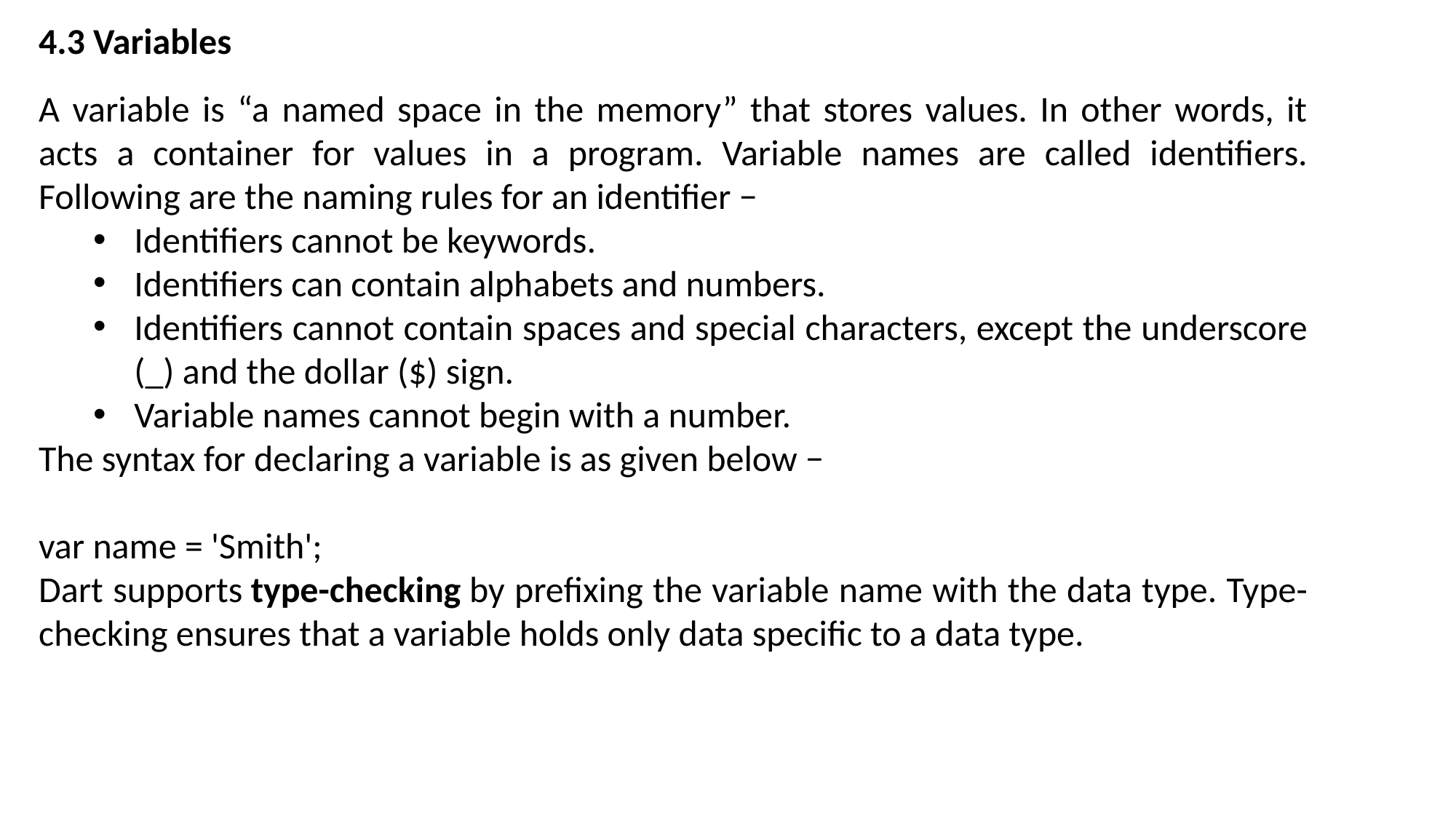

4.3 Variables
A variable is “a named space in the memory” that stores values. In other words, it acts a container for values in a program. Variable names are called identifiers. Following are the naming rules for an identifier −
Identifiers cannot be keywords.
Identifiers can contain alphabets and numbers.
Identifiers cannot contain spaces and special characters, except the underscore (_) and the dollar ($) sign.
Variable names cannot begin with a number.
The syntax for declaring a variable is as given below −

var name = 'Smith';
Dart supports type-checking by prefixing the variable name with the data type. Type-checking ensures that a variable holds only data specific to a data type.